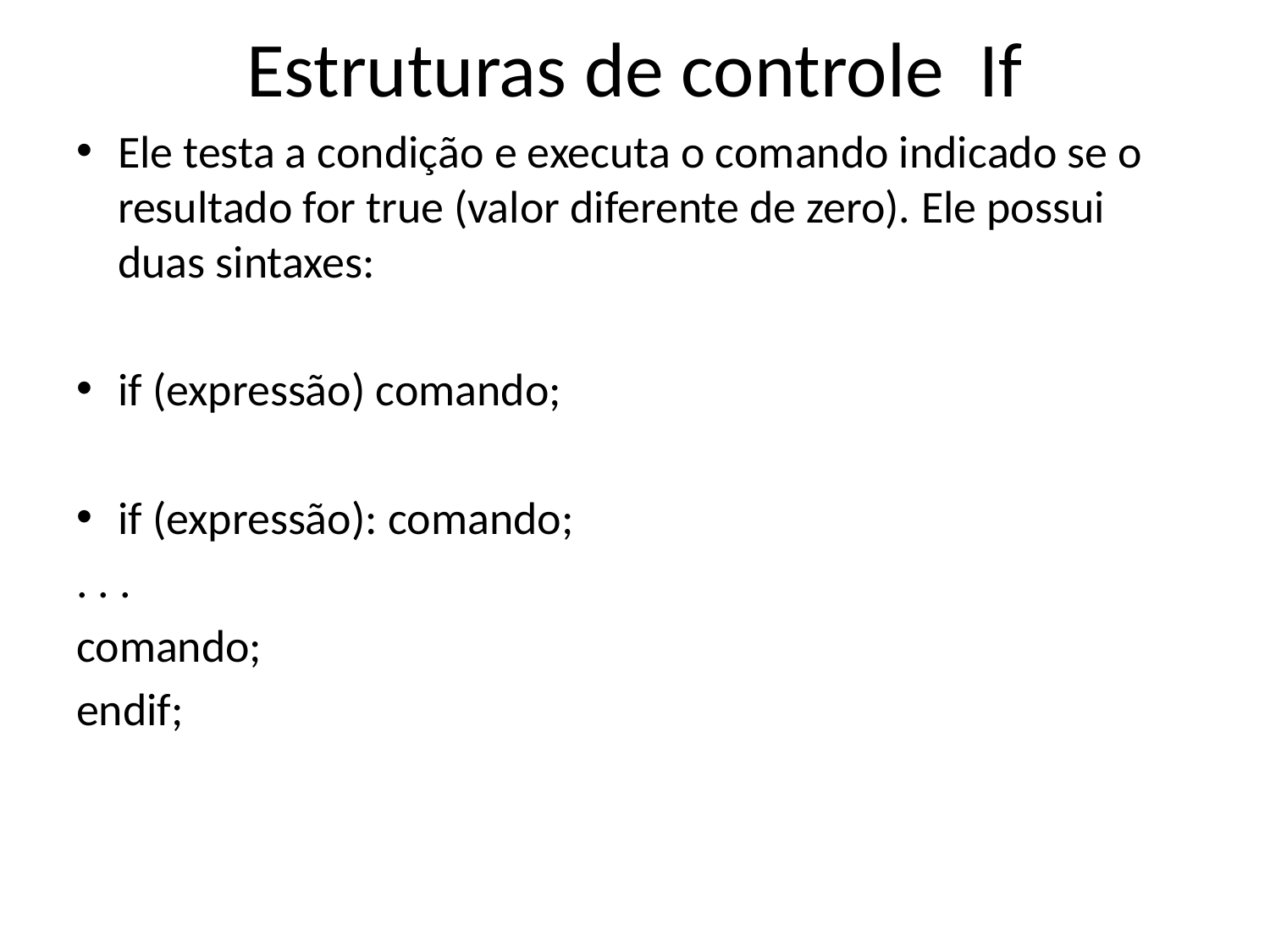

# Estruturas de controle  If
Ele testa a condição e executa o comando indicado se o resultado for true (valor diferente de zero). Ele possui duas sintaxes:

if (expressão) comando;

if (expressão): comando;
. . .
comando;
endif;